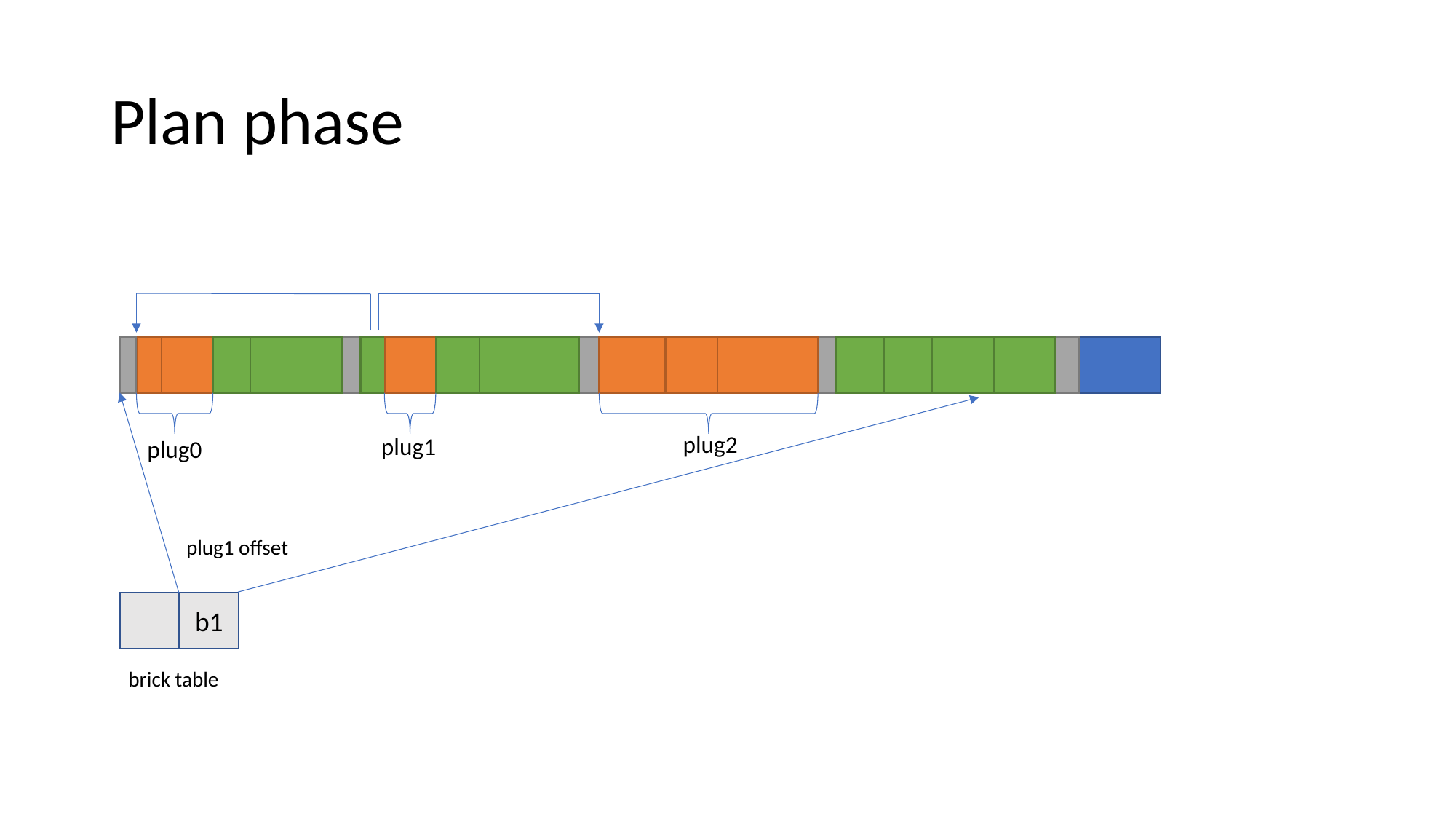

# Plan phase

plug2
plug1
plug0
plug1 offset

b1
brick table